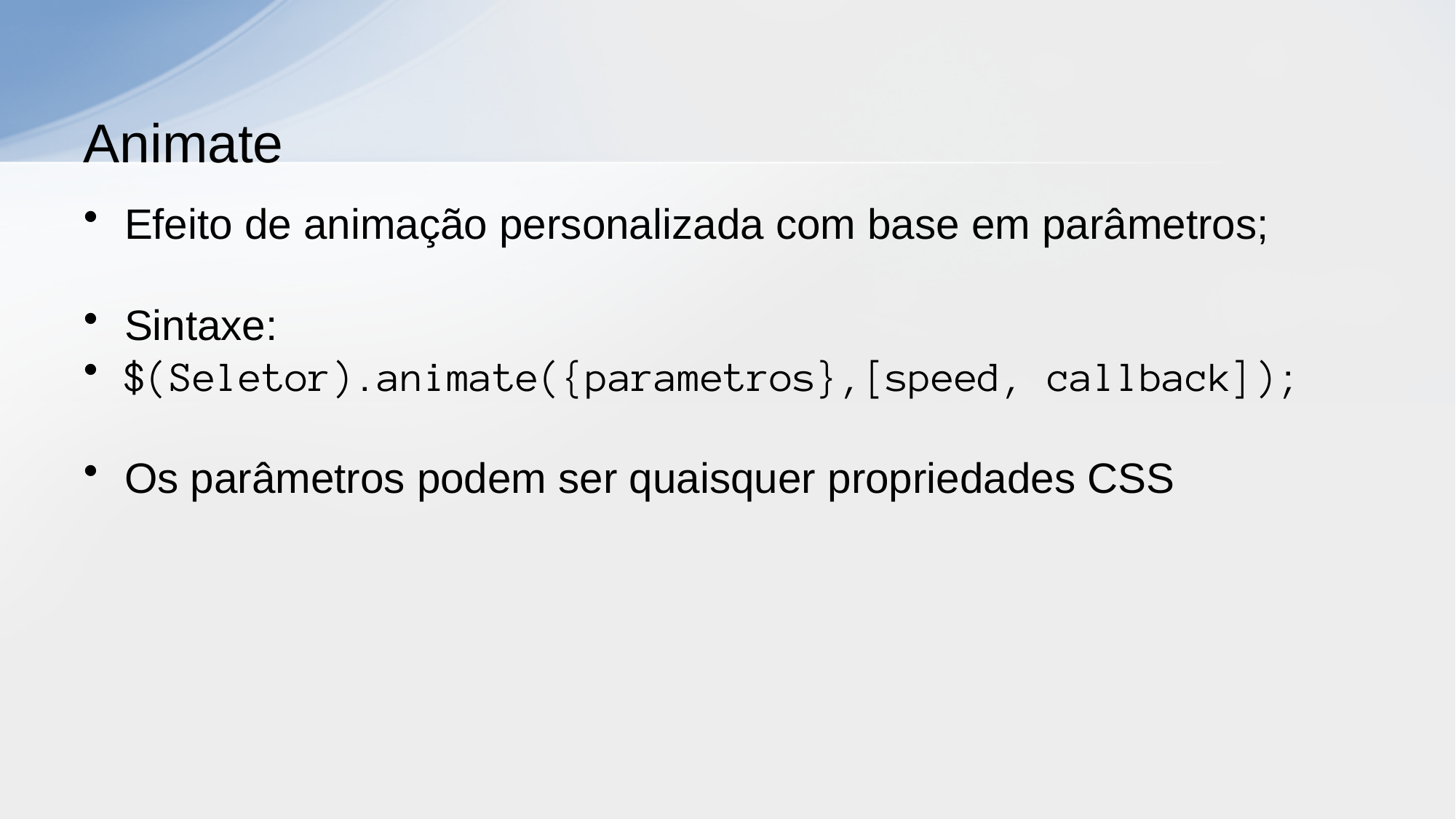

# Animate
Efeito de animação personalizada com base em parâmetros;

Sintaxe:
$(Seletor).animate({parametros},[speed, callback]);

Os parâmetros podem ser quaisquer propriedades CSS